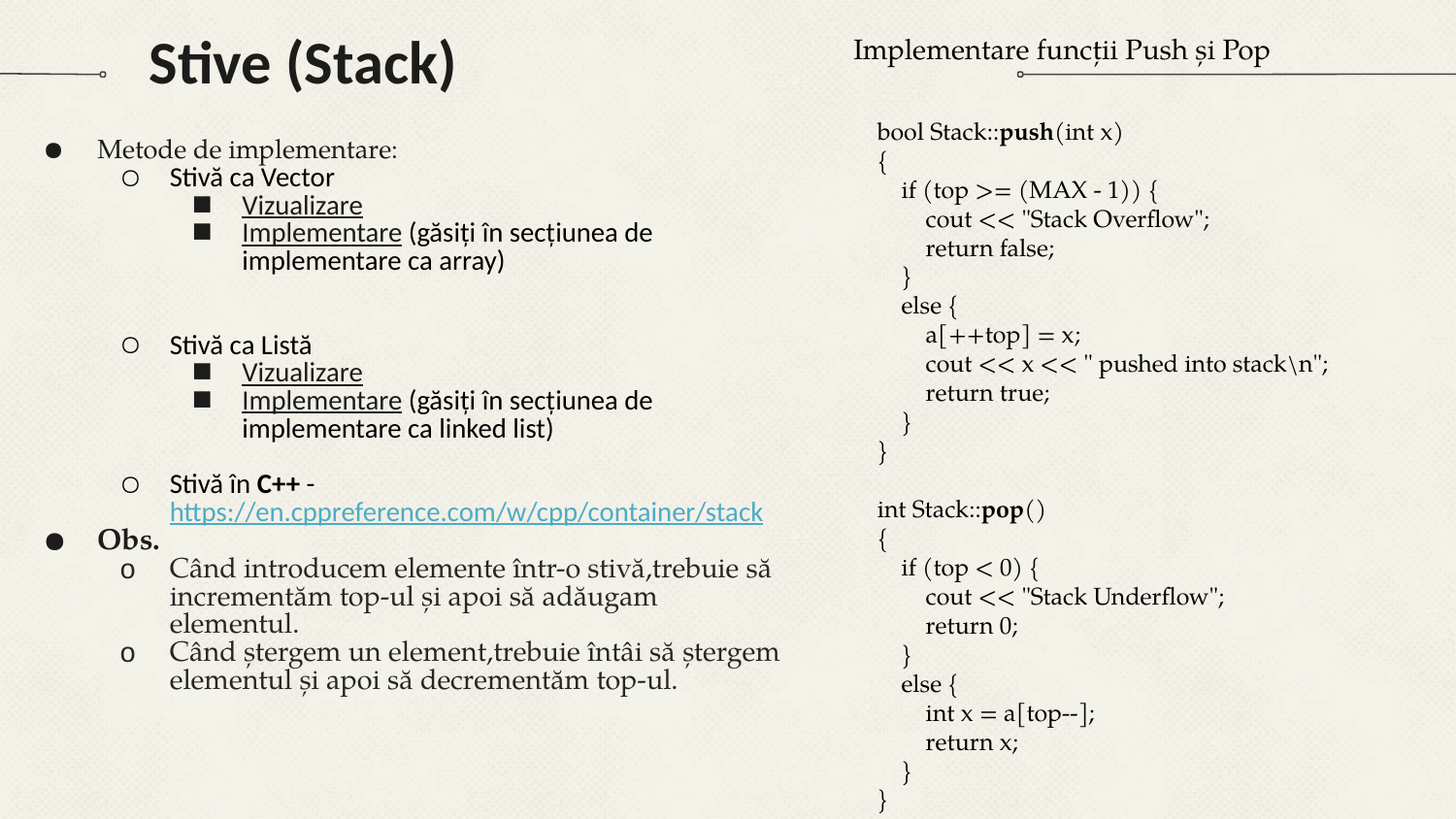

# Stive (Stack)
Implementare funcții Push și Pop
bool Stack::push(int x)
{
    if (top >= (MAX - 1)) {
        cout << "Stack Overflow";
        return false;
    }
    else {
        a[++top] = x;
        cout << x << " pushed into stack\n";
        return true;
    }
}

int Stack::pop()
{
    if (top < 0) {
        cout << "Stack Underflow";
        return 0;
    }
    else {
        int x = a[top--];
        return x;
    }
}

Metode de implementare:
Stivă ca Vector
Vizualizare
Implementare (găsiți în secțiunea de implementare ca array)

Stivă ca Listă
Vizualizare
Implementare (găsiți în secțiunea de implementare ca linked list)
Stivă în C++ - https://en.cppreference.com/w/cpp/container/stack
Obs.
Când introducem elemente într-o stivă,trebuie să incrementăm top-ul și apoi să adăugam elementul.
Când ștergem un element,trebuie întâi să ștergem elementul și apoi să decrementăm top-ul.